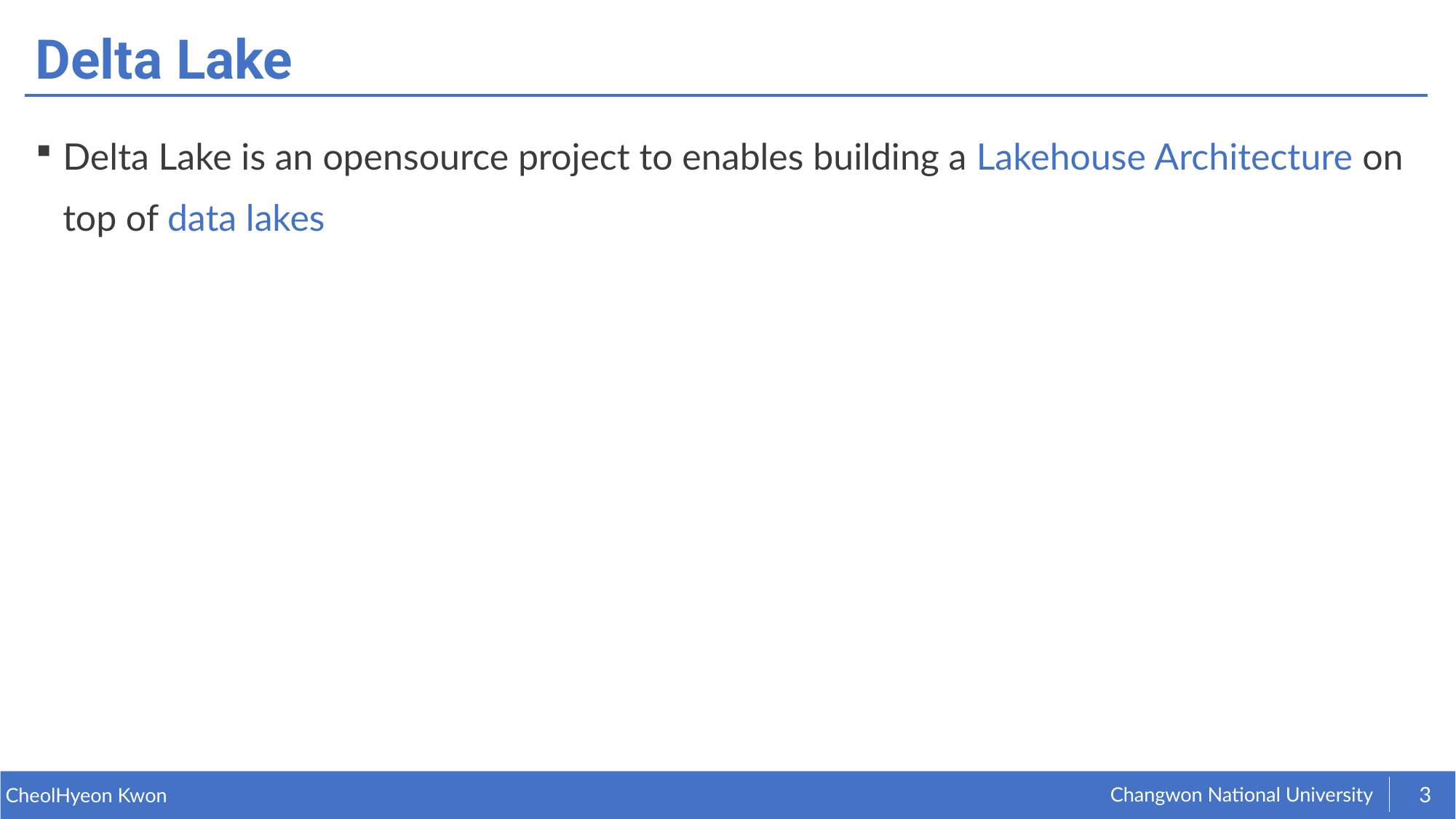

# Delta Lake
Delta Lake is an opensource project to enables building a Lakehouse Architecture on top of data lakes

3